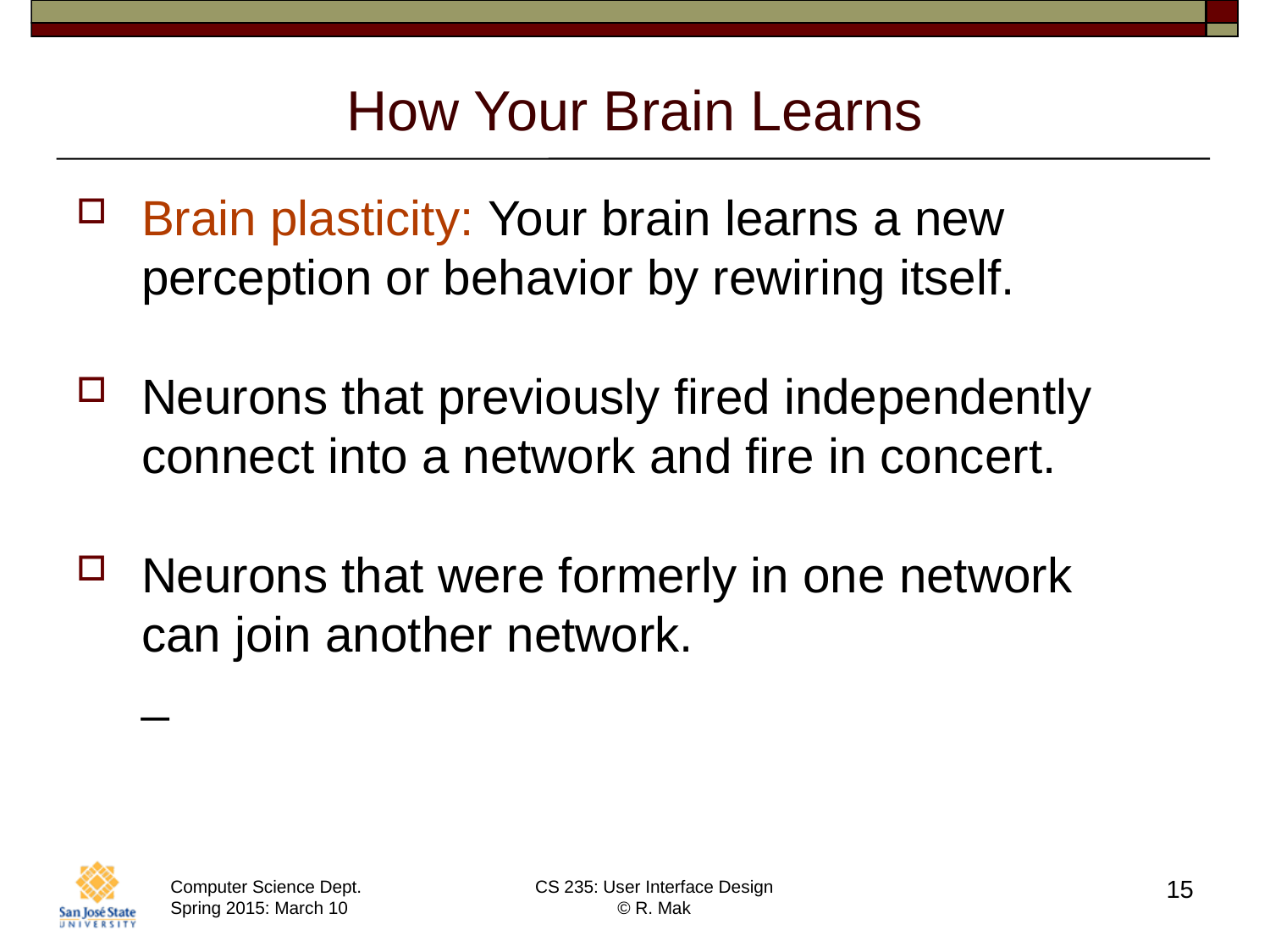

# How Your Brain Learns
Brain plasticity: Your brain learns a new perception or behavior by rewiring itself.

Neurons that previously fired independently connect into a network and fire in concert.

Neurons that were formerly in one network
can join another network.
_
15